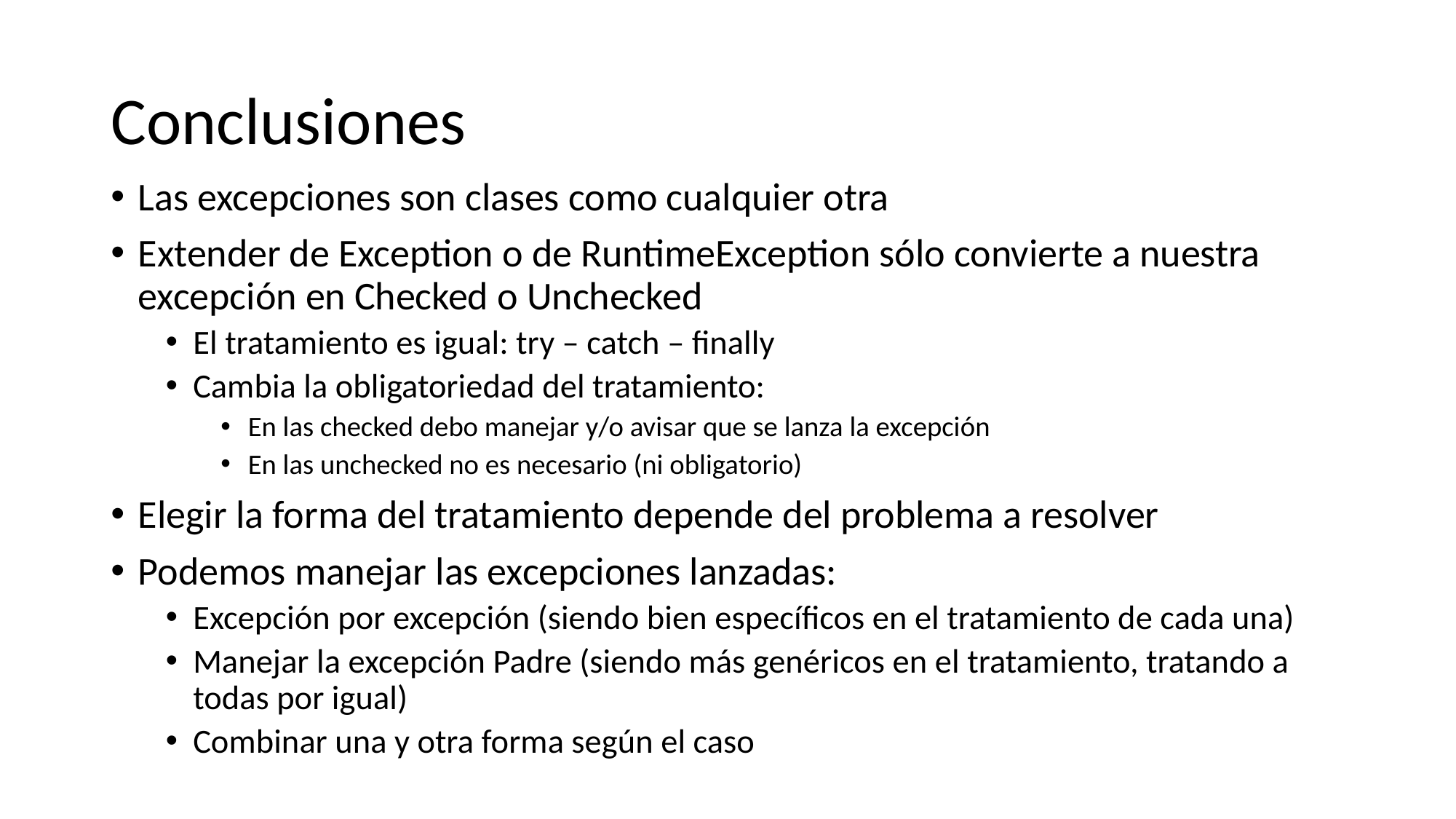

# Conclusiones
Las excepciones son clases como cualquier otra
Extender de Exception o de RuntimeException sólo convierte a nuestra excepción en Checked o Unchecked
El tratamiento es igual: try – catch – finally
Cambia la obligatoriedad del tratamiento:
En las checked debo manejar y/o avisar que se lanza la excepción
En las unchecked no es necesario (ni obligatorio)
Elegir la forma del tratamiento depende del problema a resolver
Podemos manejar las excepciones lanzadas:
Excepción por excepción (siendo bien específicos en el tratamiento de cada una)
Manejar la excepción Padre (siendo más genéricos en el tratamiento, tratando a todas por igual)
Combinar una y otra forma según el caso